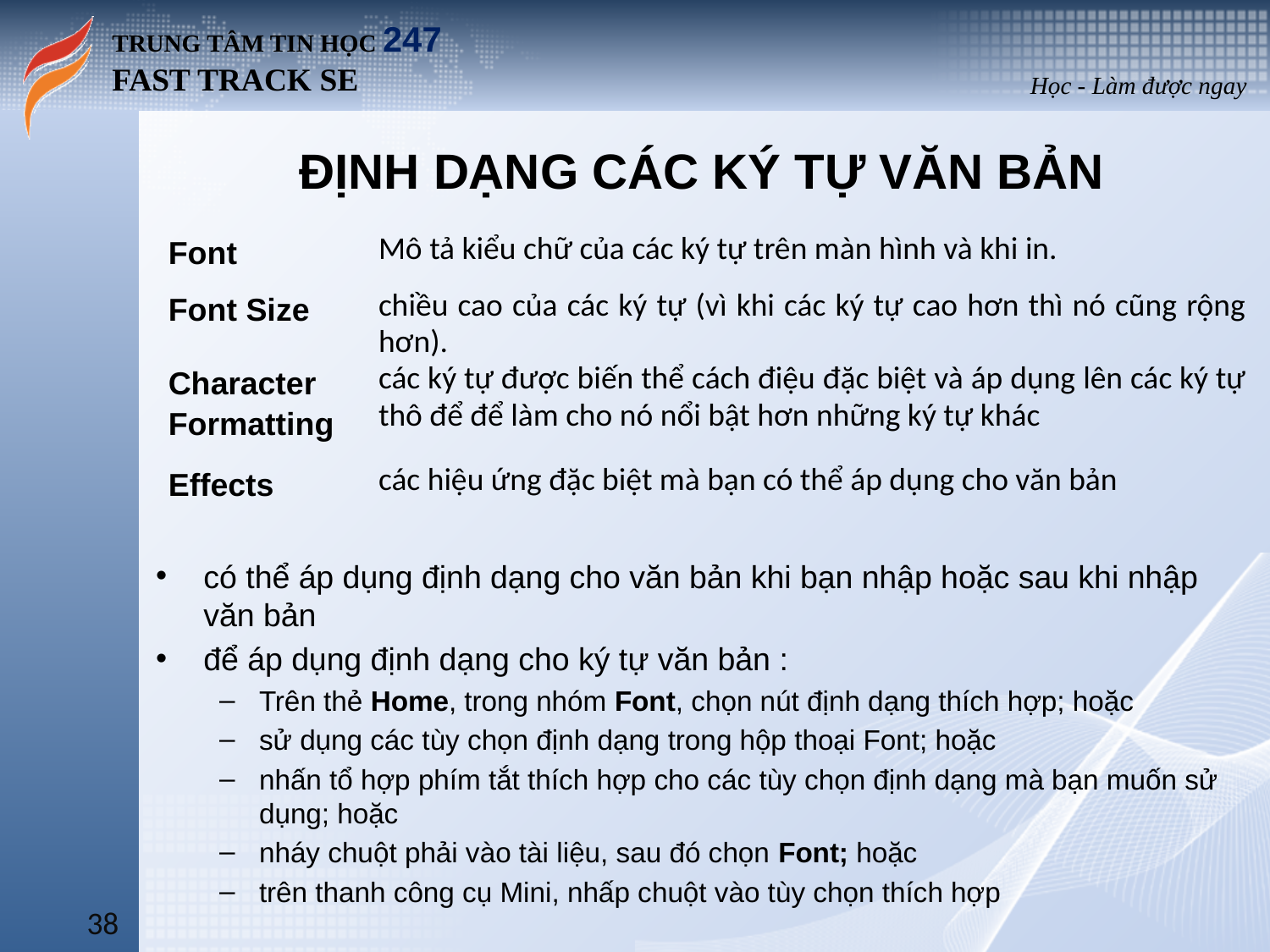

# Định dạng các ký tự văn bản
| Font | Mô tả kiểu chữ của các ký tự trên màn hình và khi in. |
| --- | --- |
| Font Size | chiều cao của các ký tự (vì khi các ký tự cao hơn thì nó cũng rộng hơn). |
| Character Formatting | các ký tự được biến thể cách điệu đặc biệt và áp dụng lên các ký tự thô để để làm cho nó nổi bật hơn những ký tự khác |
| Effects | các hiệu ứng đặc biệt mà bạn có thể áp dụng cho văn bản |
có thể áp dụng định dạng cho văn bản khi bạn nhập hoặc sau khi nhập văn bản
để áp dụng định dạng cho ký tự văn bản :
Trên thẻ Home, trong nhóm Font, chọn nút định dạng thích hợp; hoặc
sử dụng các tùy chọn định dạng trong hộp thoại Font; hoặc
nhấn tổ hợp phím tắt thích hợp cho các tùy chọn định dạng mà bạn muốn sử dụng; hoặc
nháy chuột phải vào tài liệu, sau đó chọn Font; hoặc
trên thanh công cụ Mini, nhấp chuột vào tùy chọn thích hợp